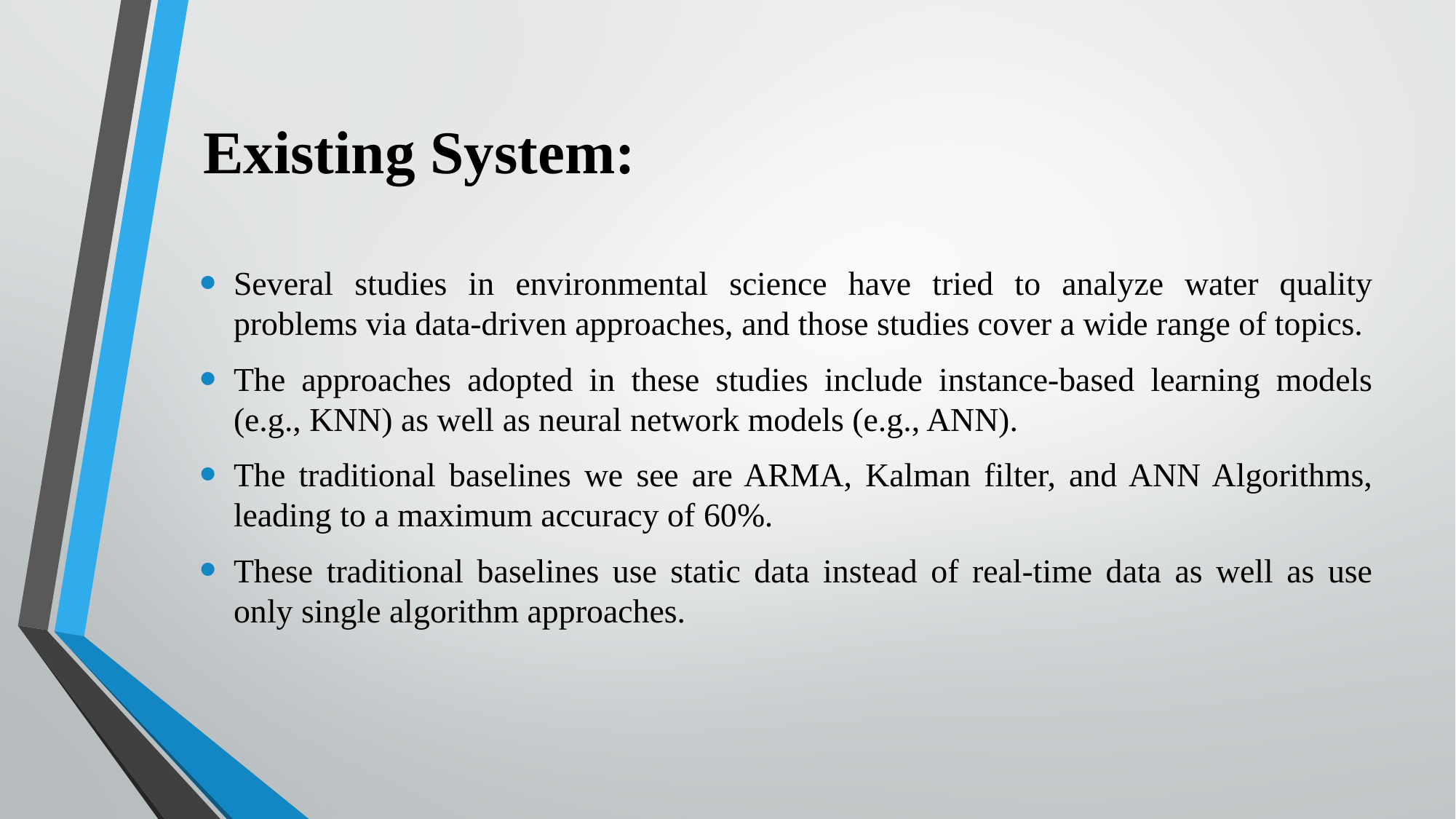

# Existing System:
Several studies in environmental science have tried to analyze water quality problems via data-driven approaches, and those studies cover a wide range of topics.
The approaches adopted in these studies include instance-based learning models (e.g., KNN) as well as neural network models (e.g., ANN).
The traditional baselines we see are ARMA, Kalman filter, and ANN Algorithms, leading to a maximum accuracy of 60%.
These traditional baselines use static data instead of real-time data as well as use only single algorithm approaches.